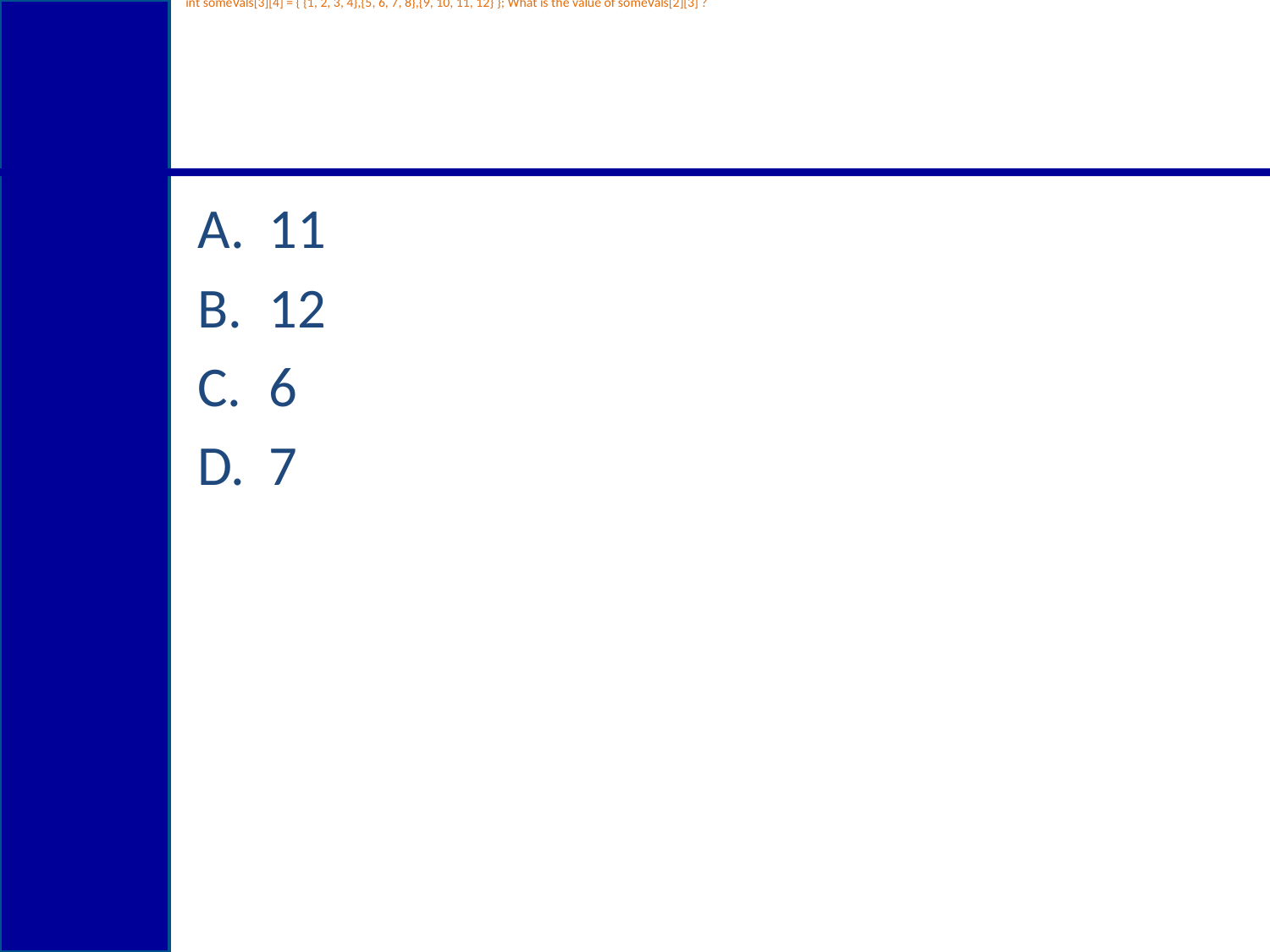

# Consider the following 2D array initialization: int someVals[3][4] = { {1, 2, 3, 4},{5, 6, 7, 8},{9, 10, 11, 12} }; What is the value of someVals[2][3] ?
11
12
6
7